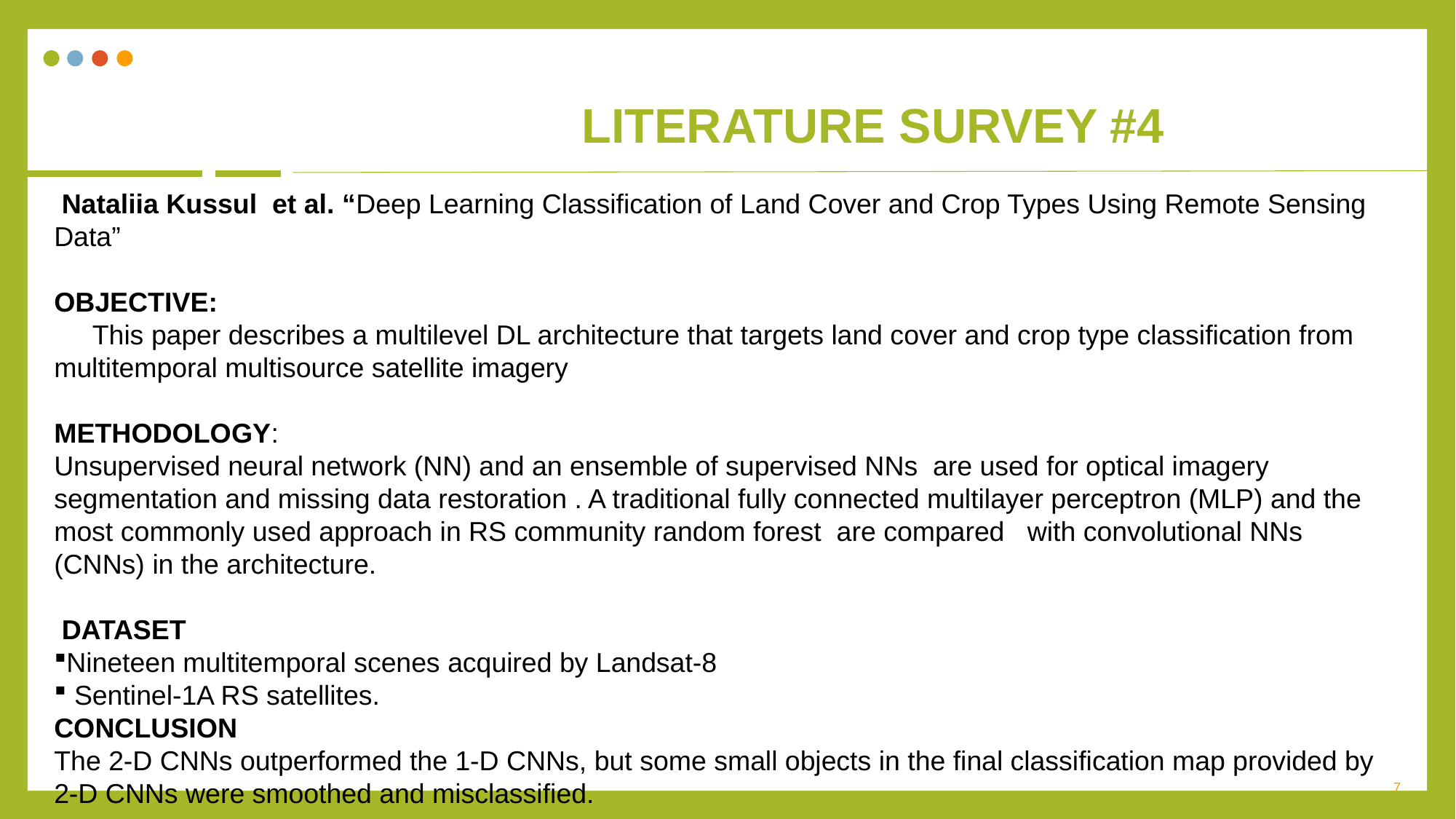

# Literature survey #4
 Nataliia Kussul  et al. “Deep Learning Classification of Land Cover and Crop Types Using Remote Sensing Data”

OBJECTIVE:
     This paper describes a multilevel DL architecture that targets land cover and crop type classification from multitemporal multisource satellite imagery

METHODOLOGY:
Unsupervised neural network (NN) and an ensemble of supervised NNs  are used for optical imagery segmentation and missing data restoration . A traditional fully connected multilayer perceptron (MLP) and the most commonly used approach in RS community random forest  are compared   with convolutional NNs (CNNs) in the architecture.

 DATASET
Nineteen multitemporal scenes acquired by Landsat-8
 Sentinel-1A RS satellites.
CONCLUSION
The 2-D CNNs outperformed the 1-D CNNs, but some small objects in the final classification map provided by 2-D CNNs were smoothed and misclassified.

7